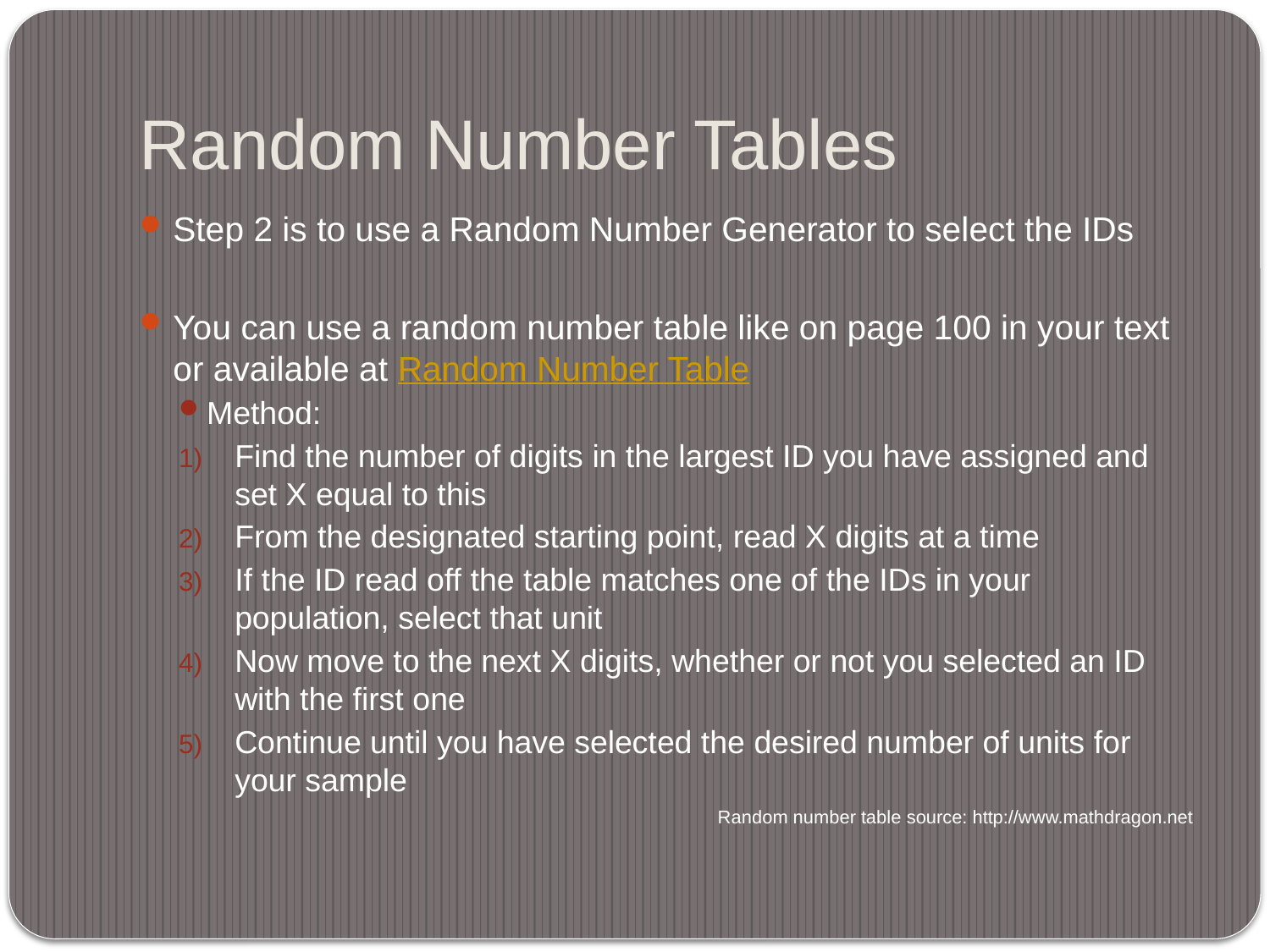

# Random Number Tables
Step 2 is to use a Random Number Generator to select the IDs

You can use a random number table like on page 100 in your text or available at Random Number Table
Method:
Find the number of digits in the largest ID you have assigned and set X equal to this
From the designated starting point, read X digits at a time
If the ID read off the table matches one of the IDs in your population, select that unit
Now move to the next X digits, whether or not you selected an ID with the first one
Continue until you have selected the desired number of units for your sample
Random number table source: http://www.mathdragon.net